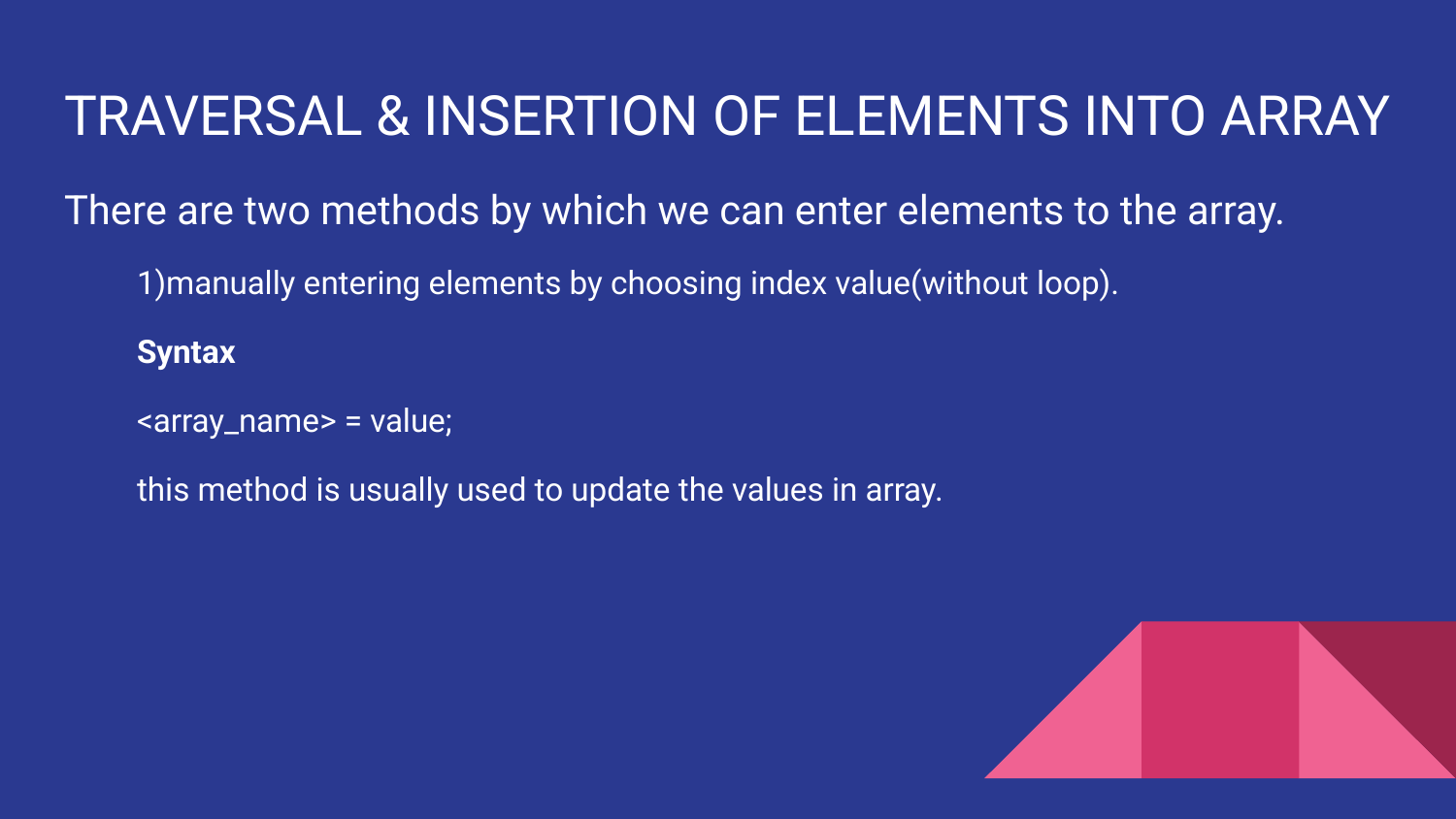

# TRAVERSAL & INSERTION OF ELEMENTS INTO ARRAY
There are two methods by which we can enter elements to the array.
1)manually entering elements by choosing index value(without loop).
Syntax
<array_name> = value;
this method is usually used to update the values in array.